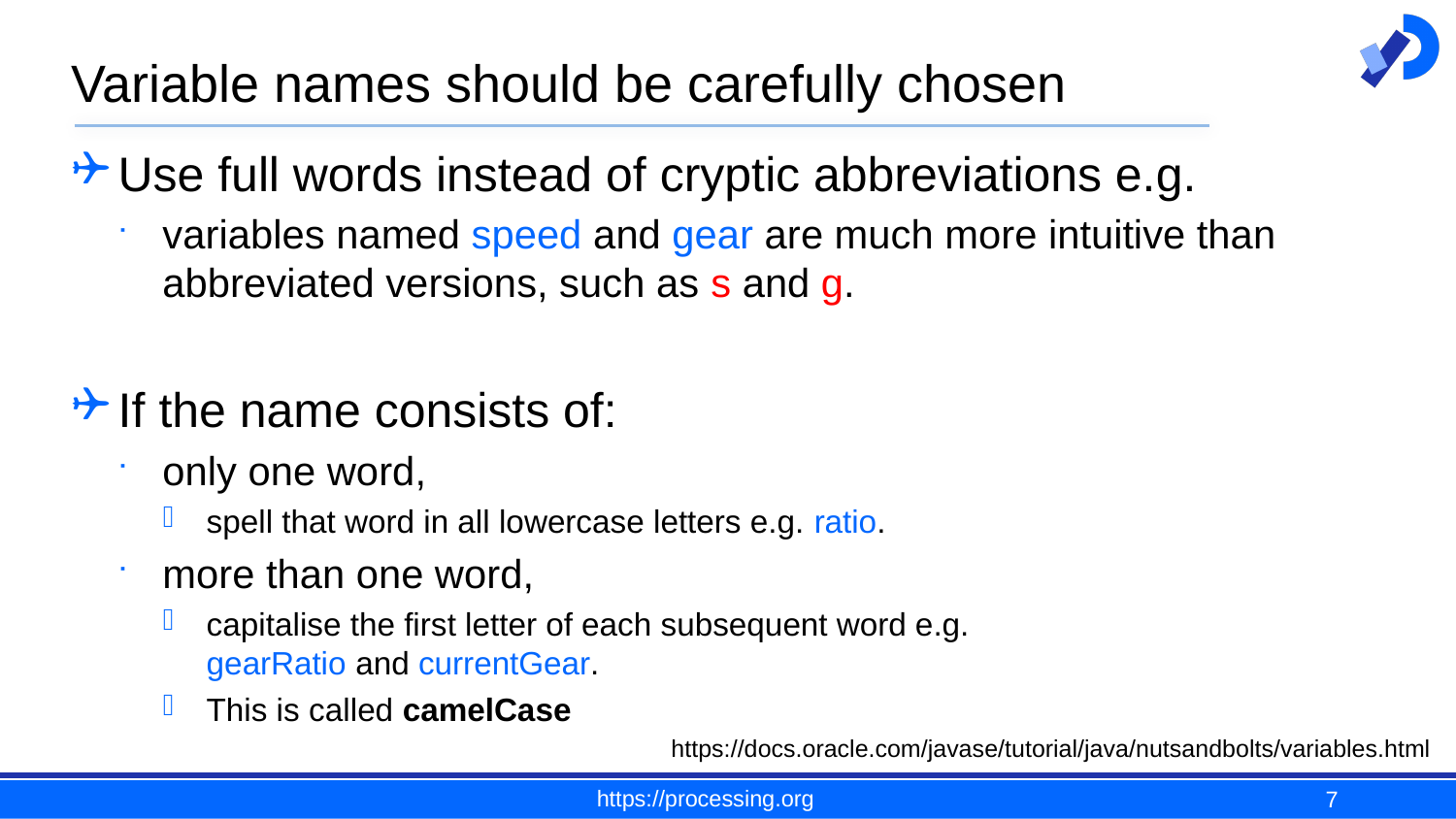

# Variable names should be carefully chosen
Use full words instead of cryptic abbreviations e.g.
variables named speed and gear are much more intuitive than abbreviated versions, such as s and g.

If the name consists of:
only one word,
spell that word in all lowercase letters e.g. ratio.
more than one word,
capitalise the first letter of each subsequent word e.g. gearRatio and currentGear.
This is called camelCase
https://docs.oracle.com/javase/tutorial/java/nutsandbolts/variables.html
7
https://processing.org